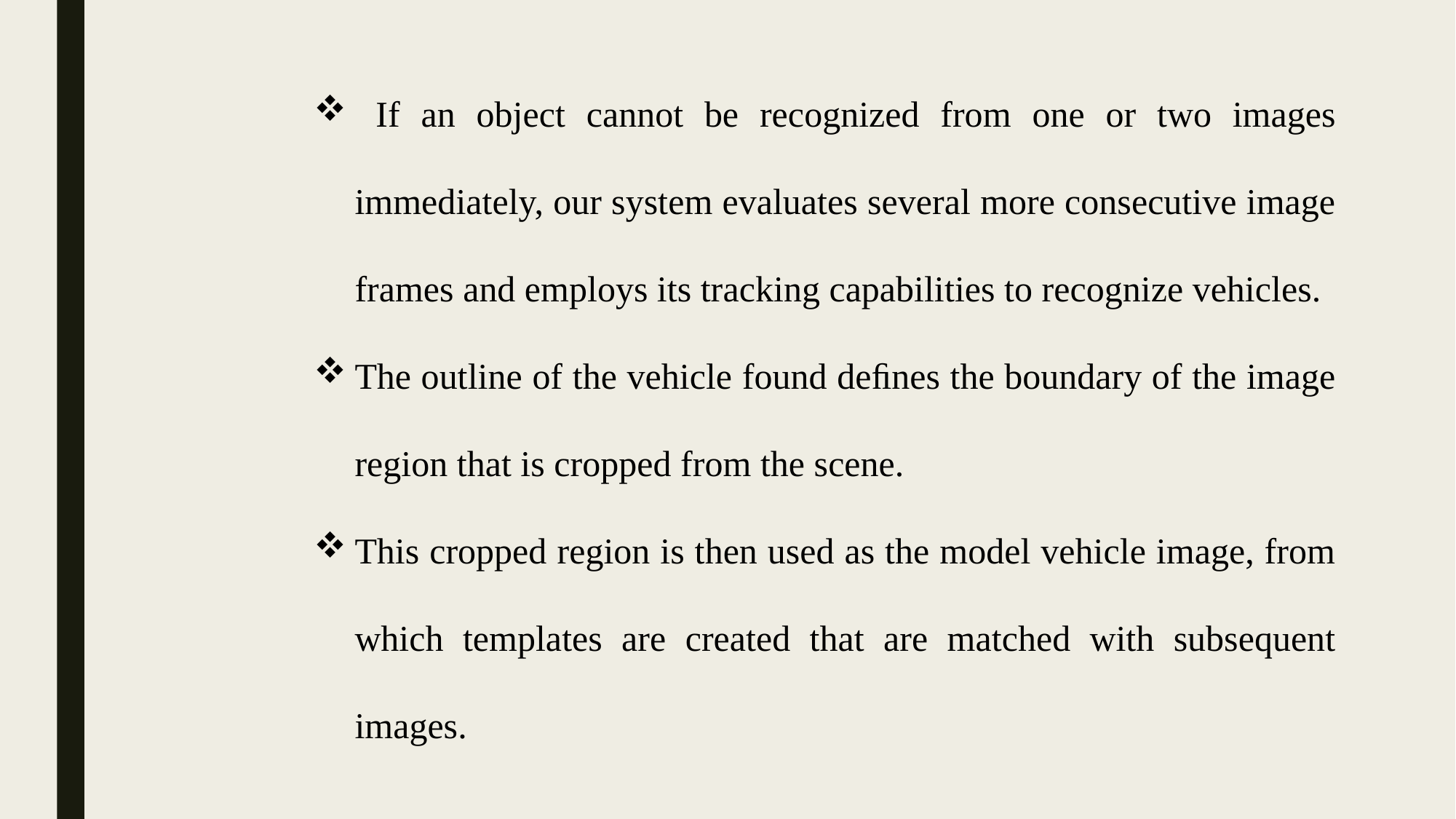

If an object cannot be recognized from one or two images immediately, our system evaluates several more consecutive image frames and employs its tracking capabilities to recognize vehicles.
The outline of the vehicle found deﬁnes the boundary of the image region that is cropped from the scene.
This cropped region is then used as the model vehicle image, from which templates are created that are matched with subsequent images.